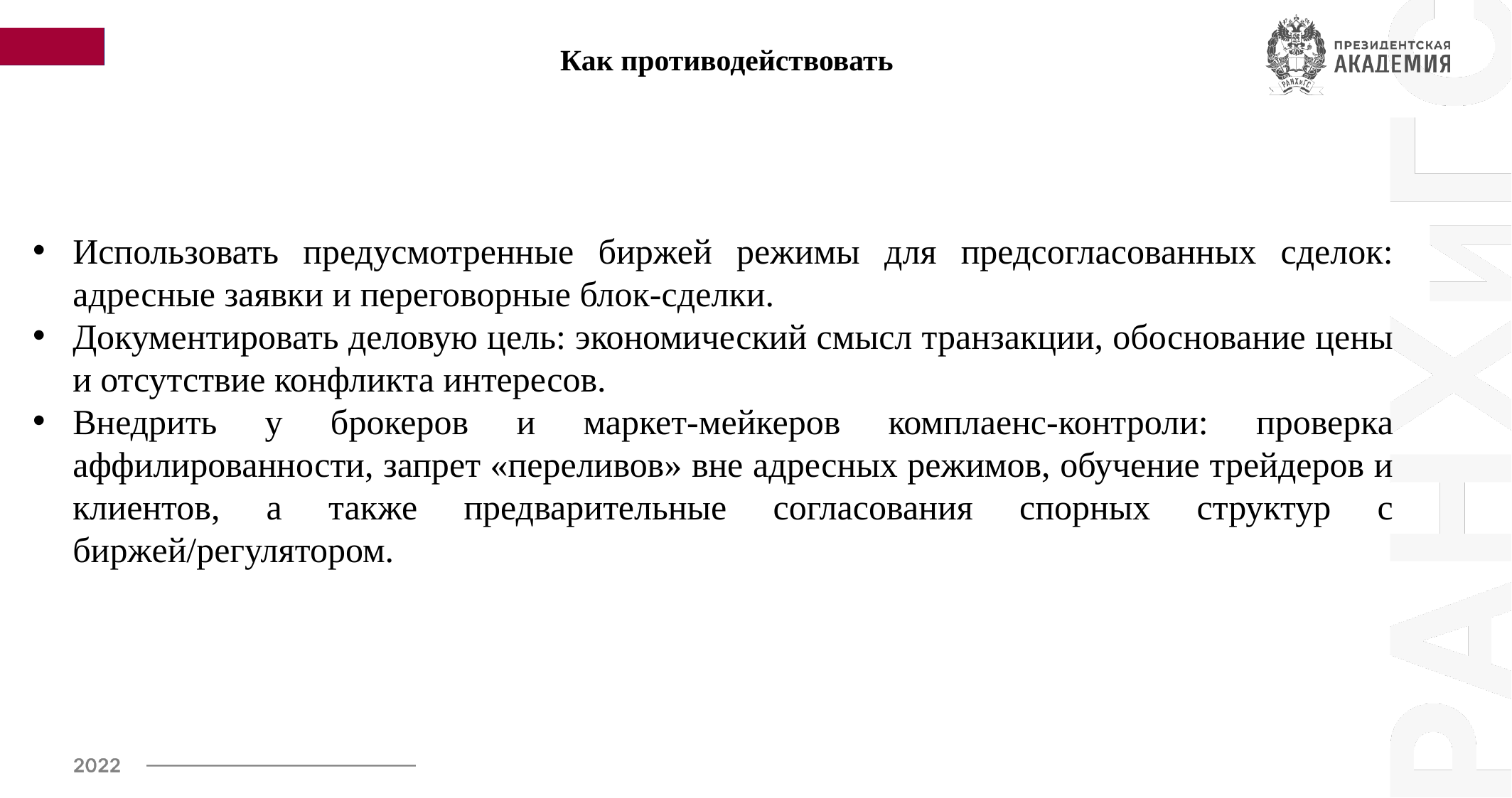

Как противодействовать
Использовать предусмотренные биржей режимы для предсогласованных сделок: адресные заявки и переговорные блок‑сделки.
Документировать деловую цель: экономический смысл транзакции, обоснование цены и отсутствие конфликта интересов.
Внедрить у брокеров и маркет‑мейкеров комплаенс‑контроли: проверка аффилированности, запрет «переливов» вне адресных режимов, обучение трейдеров и клиентов, а также предварительные согласования спорных структур с биржей/регулятором.